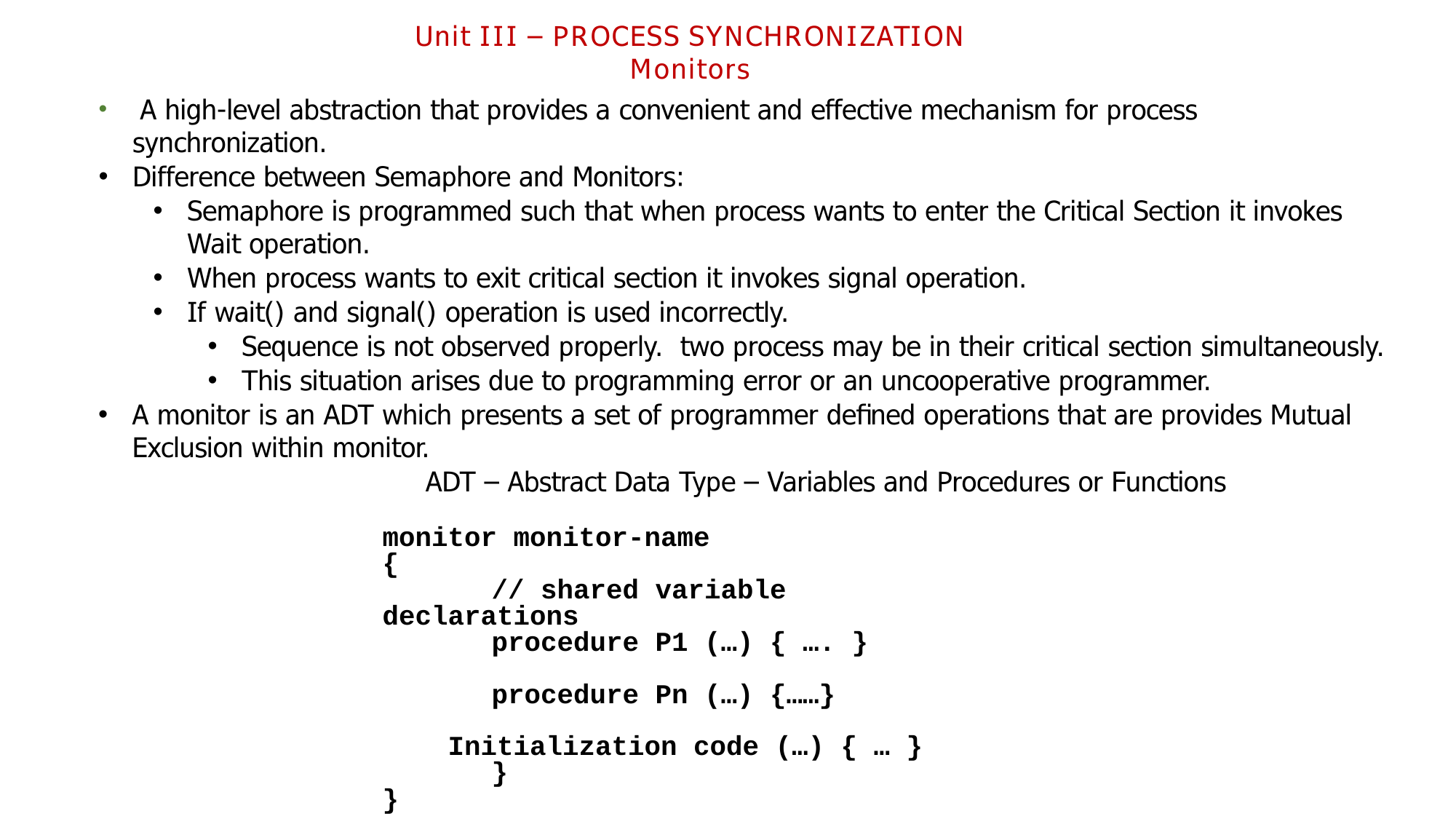

Unit III – PROCESS SYNCHRONIZATION
Monitors
 A high-level abstraction that provides a convenient and effective mechanism for process synchronization.
Difference between Semaphore and Monitors:
Semaphore is programmed such that when process wants to enter the Critical Section it invokes Wait operation.
When process wants to exit critical section it invokes signal operation.
If wait() and signal() operation is used incorrectly.
Sequence is not observed properly.  two process may be in their critical section simultaneously.
This situation arises due to programming error or an uncooperative programmer.
A monitor is an ADT which presents a set of programmer defined operations that are provides Mutual Exclusion within monitor.
			ADT – Abstract Data Type – Variables and Procedures or Functions

monitor monitor-name
{
	// shared variable declarations
	procedure P1 (…) { …. }

	procedure Pn (…) {……}

    Initialization code (…) { … }
	}
}